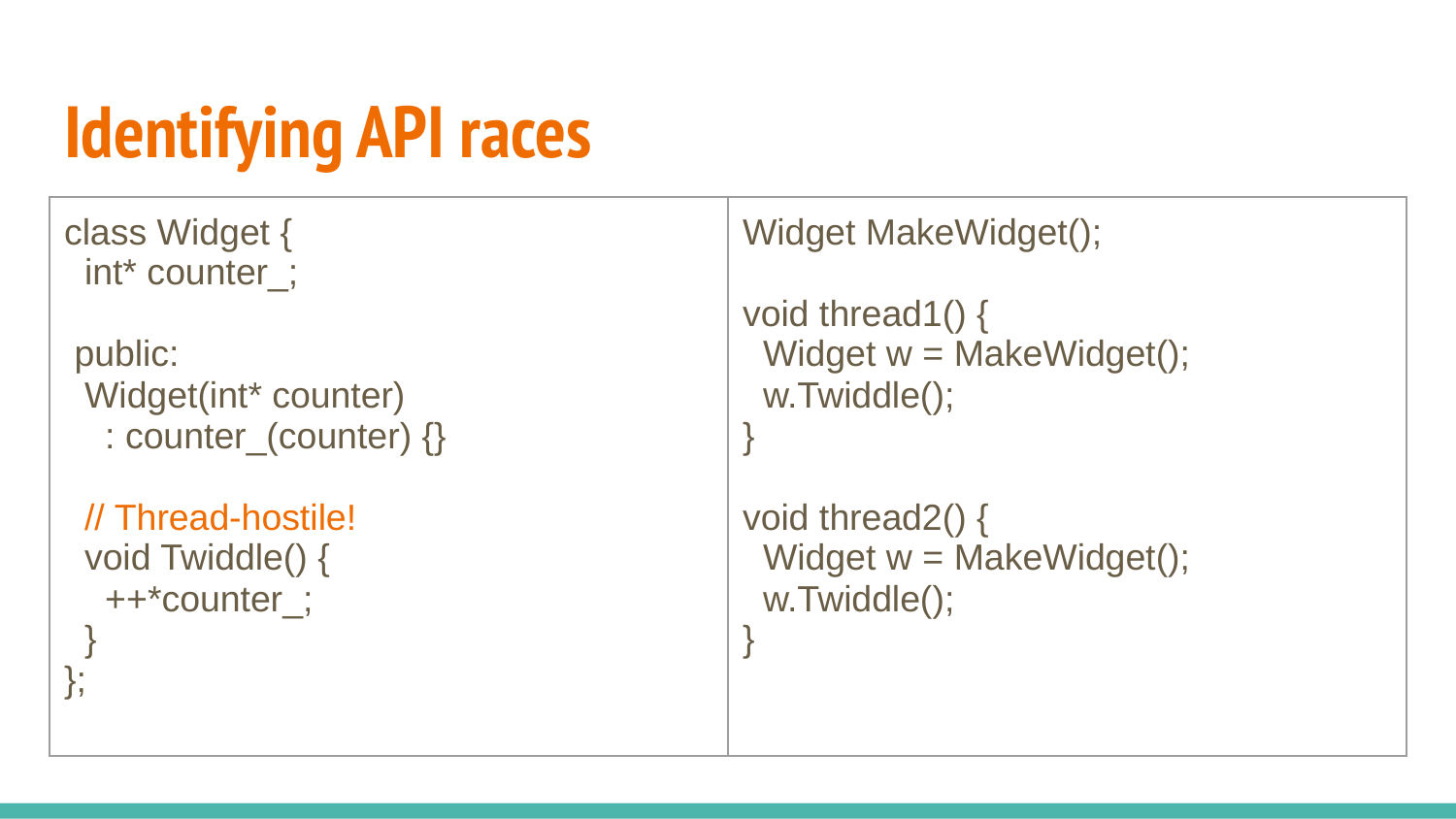

# Identifying API races
| class Widget { int\* counter\_; public: Widget(int\* counter) : counter\_(counter) {} // Thread-hostile! void Twiddle() { ++\*counter\_; } }; | Widget MakeWidget(); void thread1() { Widget w = MakeWidget(); w.Twiddle(); } void thread2() { Widget w = MakeWidget(); w.Twiddle(); } |
| --- | --- |